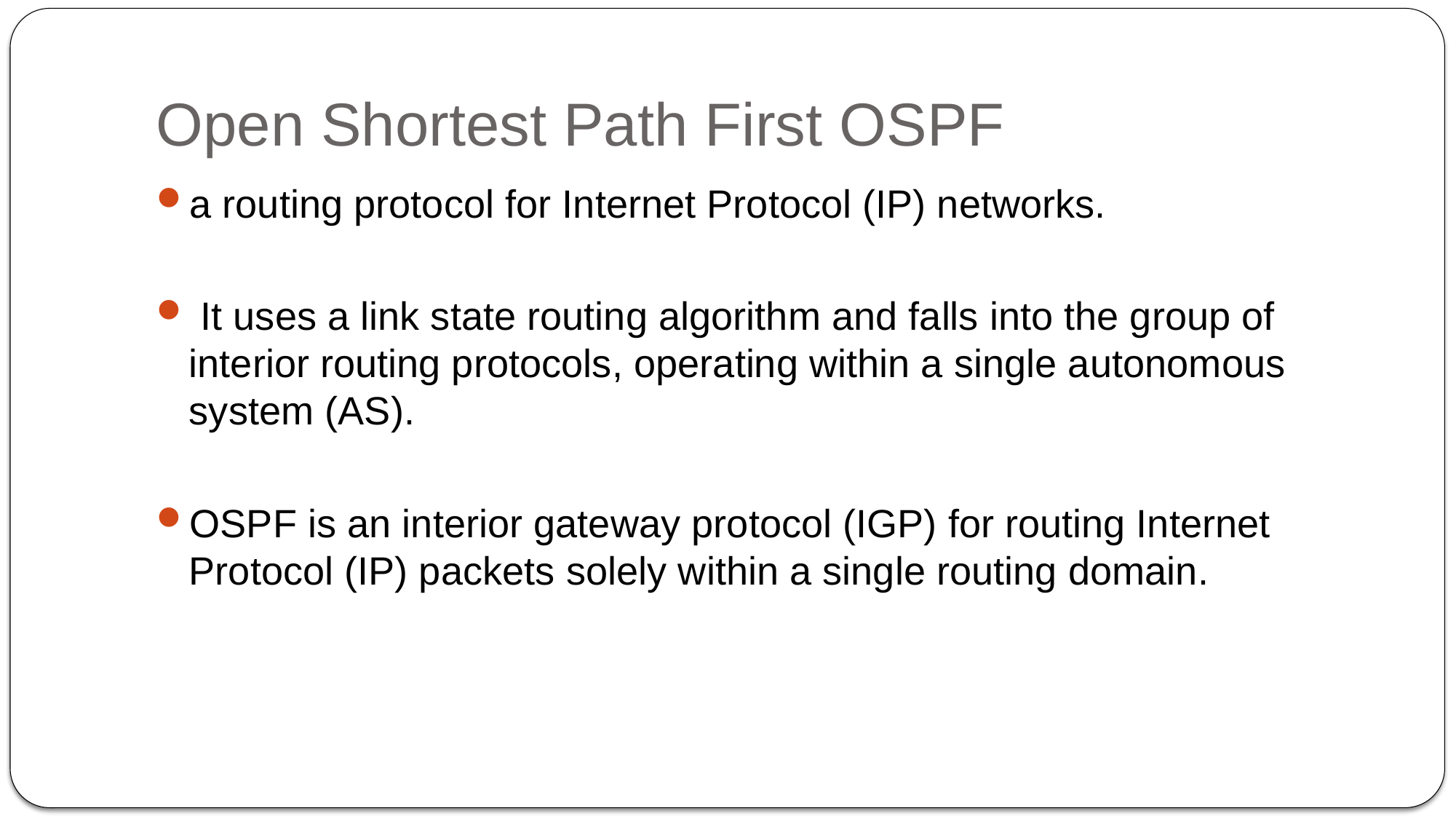

# Open Shortest Path First OSPF
a routing protocol for Internet Protocol (IP) networks.

 It uses a link state routing algorithm and falls into the group of interior routing protocols, operating within a single autonomous system (AS).

OSPF is an interior gateway protocol (IGP) for routing Internet Protocol (IP) packets solely within a single routing domain.